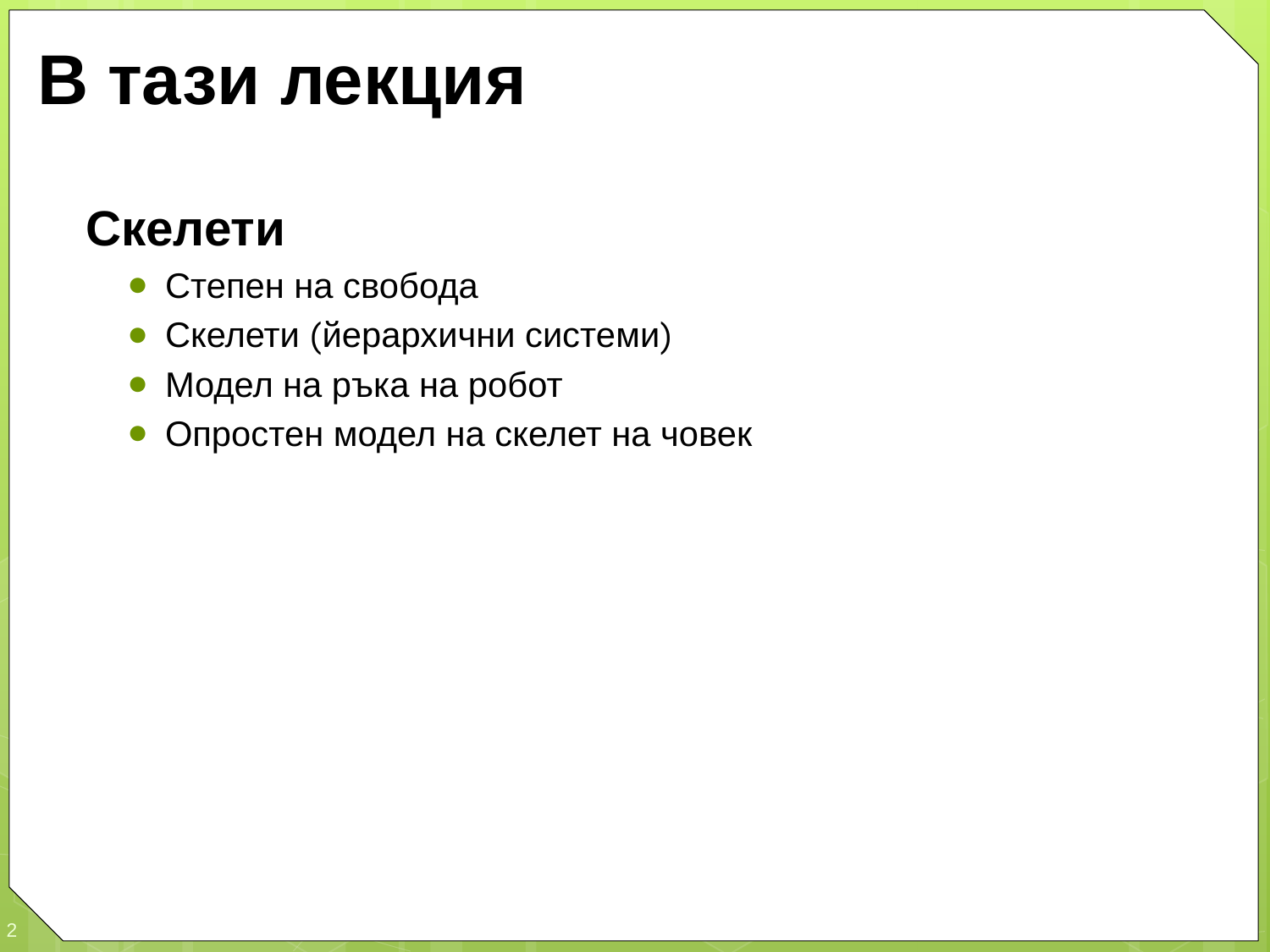

# В тази лекция
Скелети
Степен на свобода
Скелети (йерархични системи)
Модел на ръка на робот
Опростен модел на скелет на човек